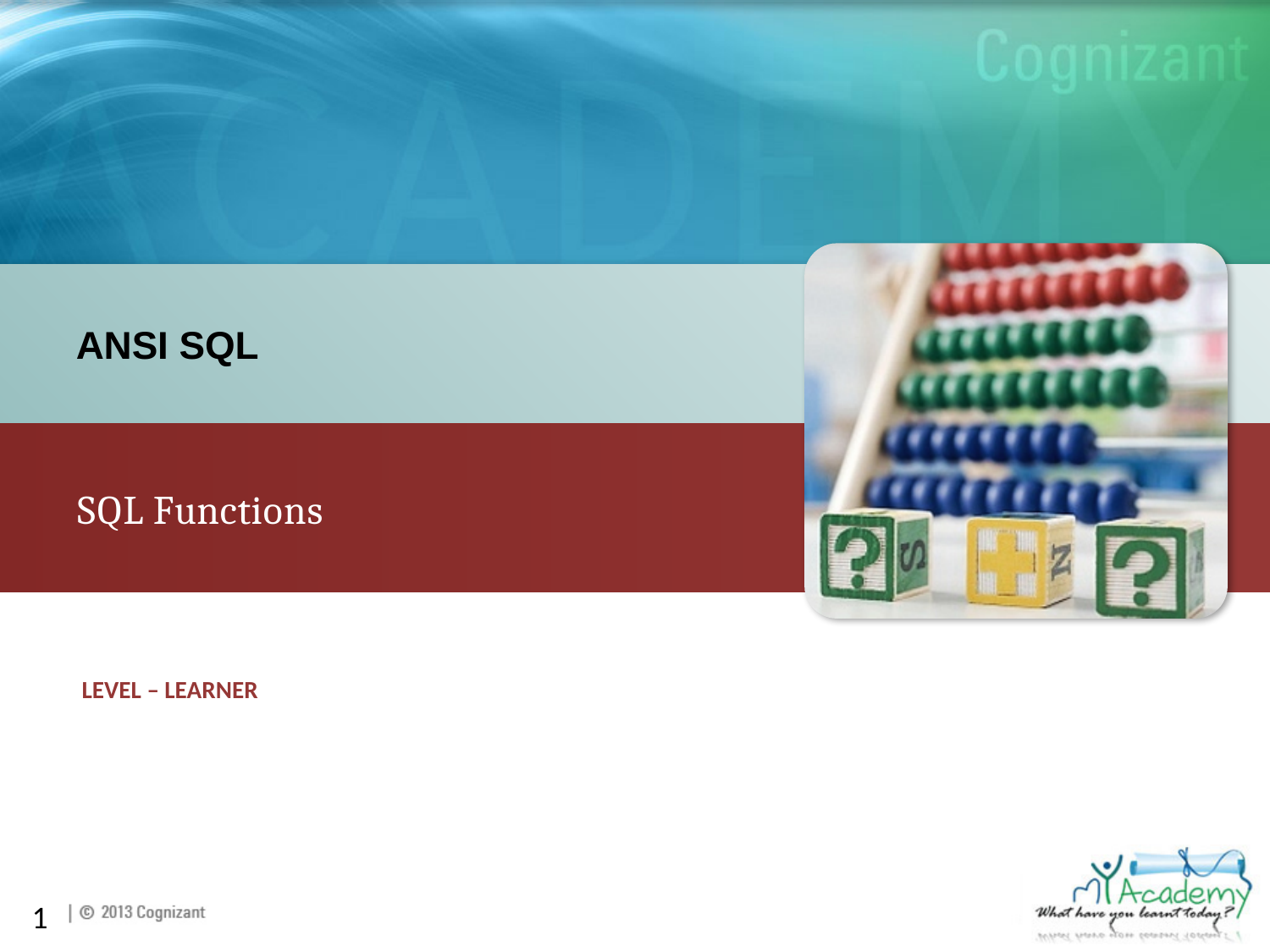

ANSI SQL
SQL Functions
LEVEL – LEARNER
1